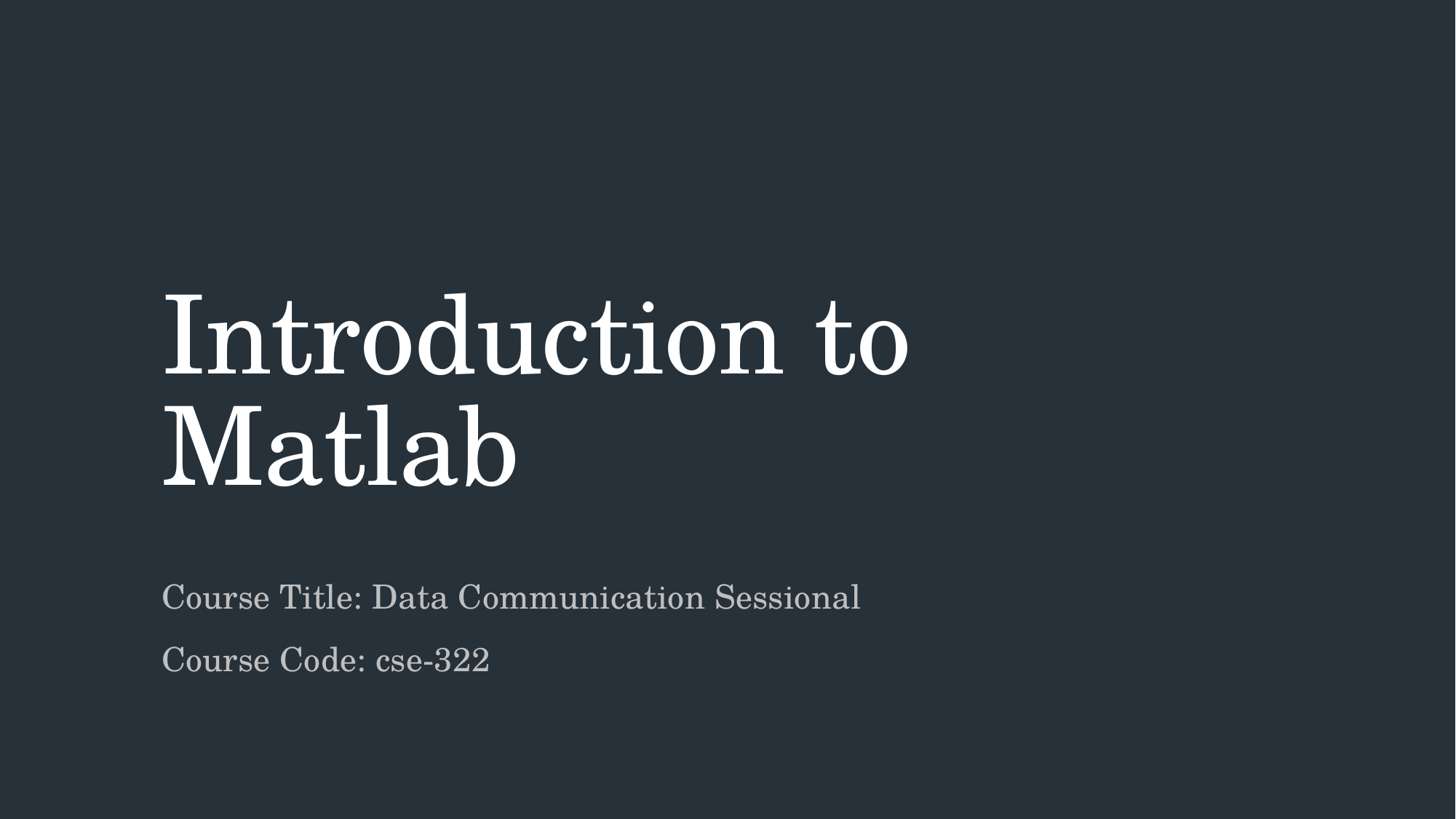

# Introduction to Matlab
Course Title: Data Communication Sessional
Course Code: cse-322